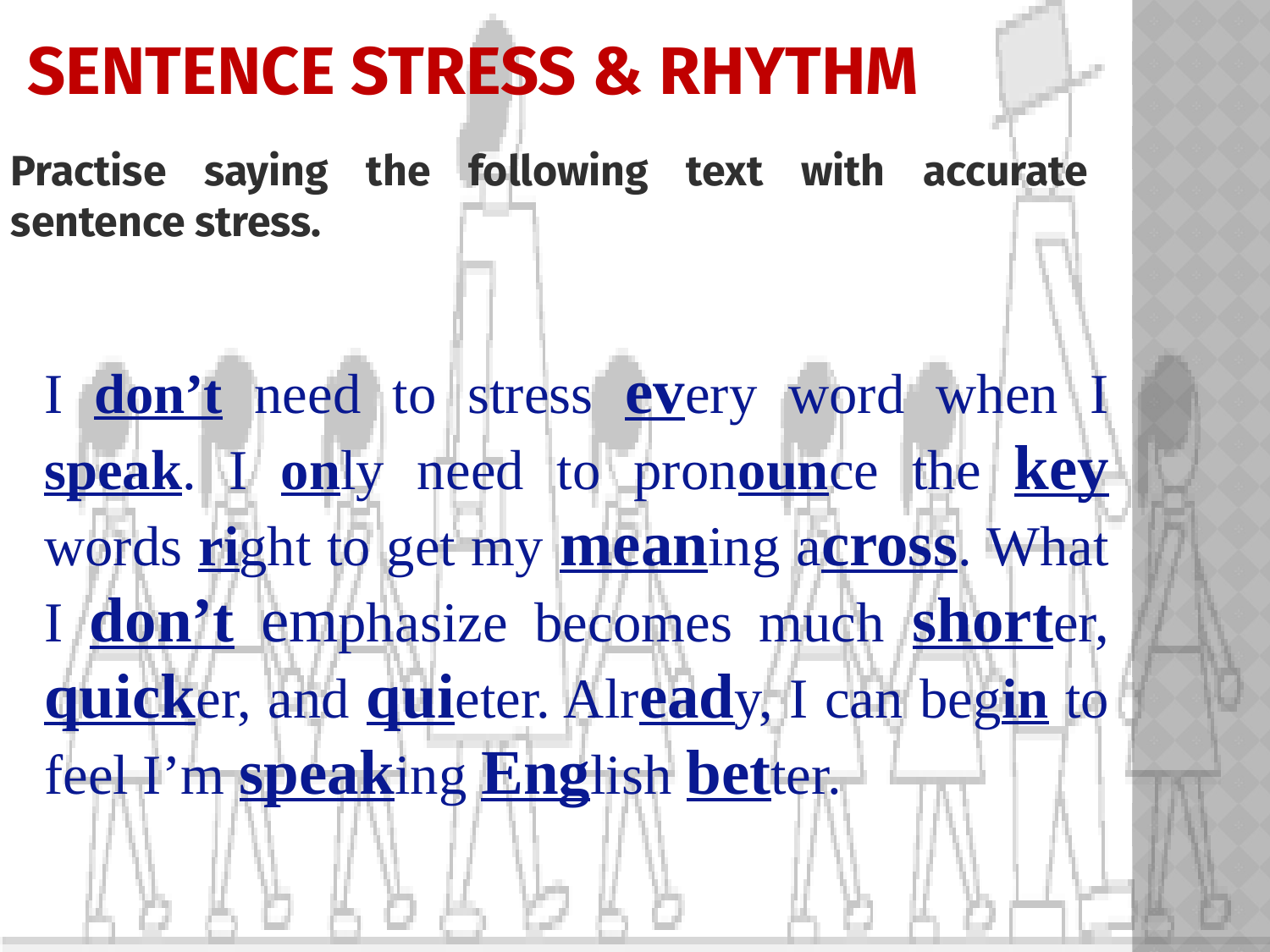

# Sentence Stress & Rhythm
Practise saying the following text with accurate sentence stress.
I don’t need to stress every word when I speak. I only need to pronounce the key words right to get my meaning across. What I don’t emphasize becomes much shorter, quicker, and quieter. Already, I can begin to feel I’m speaking English better.